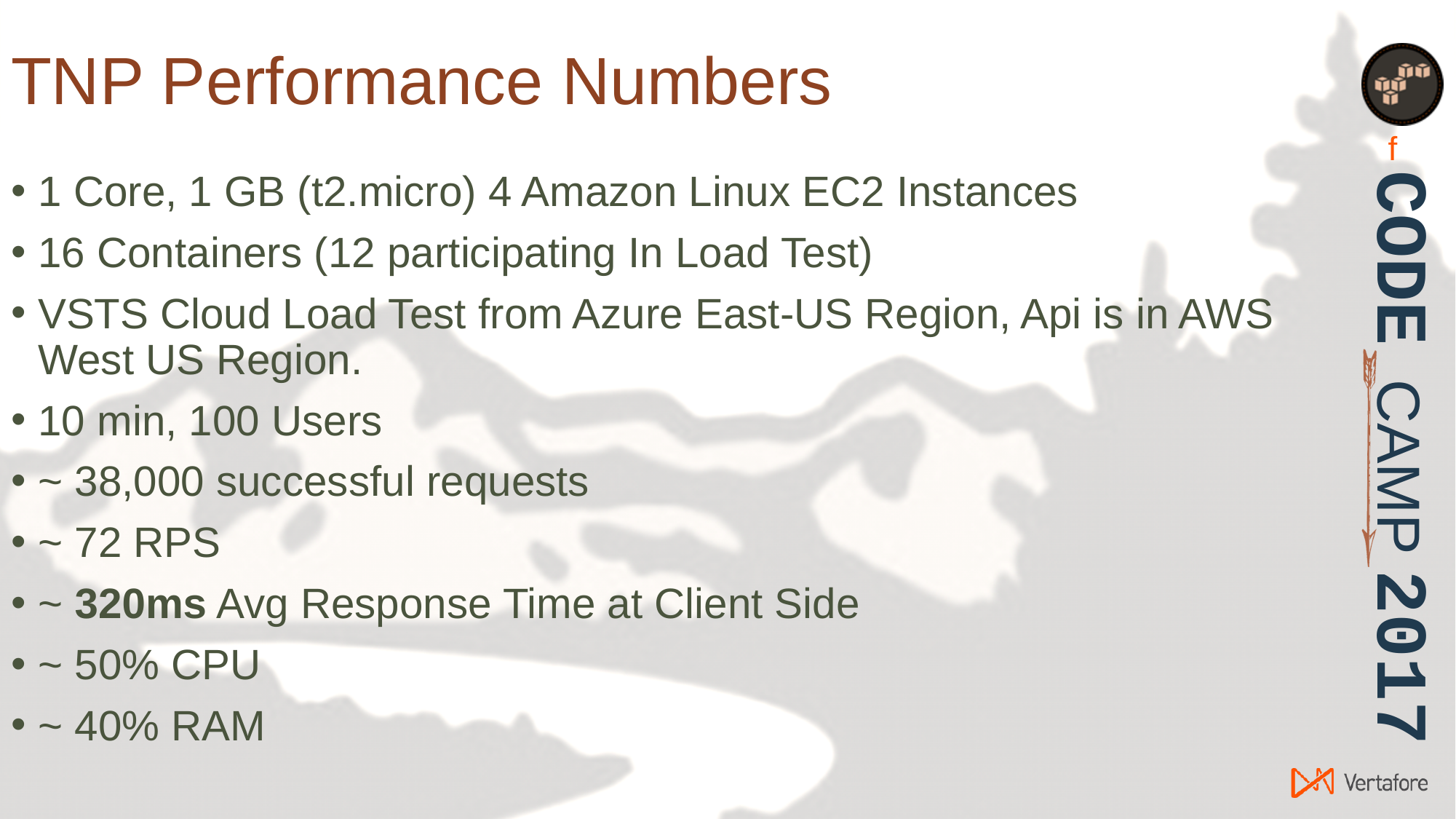

# TNP Performance Numbers
1 Core, 1 GB (t2.micro) 4 Amazon Linux EC2 Instances
16 Containers (12 participating In Load Test)
VSTS Cloud Load Test from Azure East-US Region, Api is in AWS West US Region.
10 min, 100 Users
~ 38,000 successful requests
~ 72 RPS
~ 320ms Avg Response Time at Client Side
~ 50% CPU
~ 40% RAM